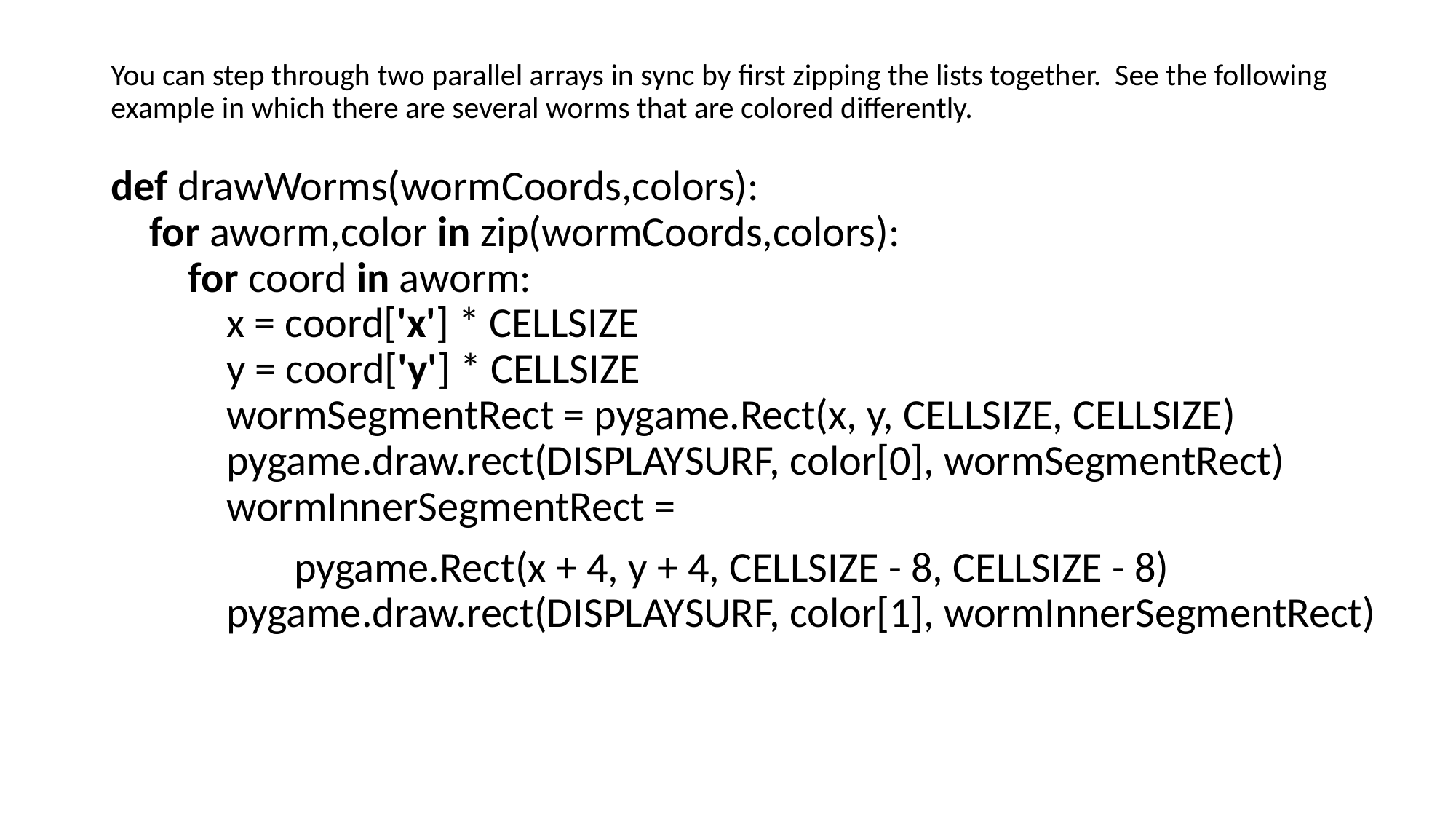

# You can step through two parallel arrays in sync by first zipping the lists together.  See the following example in which there are several worms that are colored differently.
def drawWorms(wormCoords,colors):
    for aworm,color in zip(wormCoords,colors):
        for coord in aworm:
            x = coord['x'] * CELLSIZE
            y = coord['y'] * CELLSIZE
            wormSegmentRect = pygame.Rect(x, y, CELLSIZE, CELLSIZE)
            pygame.draw.rect(DISPLAYSURF, color[0], wormSegmentRect)
            wormInnerSegmentRect =
                   pygame.Rect(x + 4, y + 4, CELLSIZE - 8, CELLSIZE - 8)
            pygame.draw.rect(DISPLAYSURF, color[1], wormInnerSegmentRect)